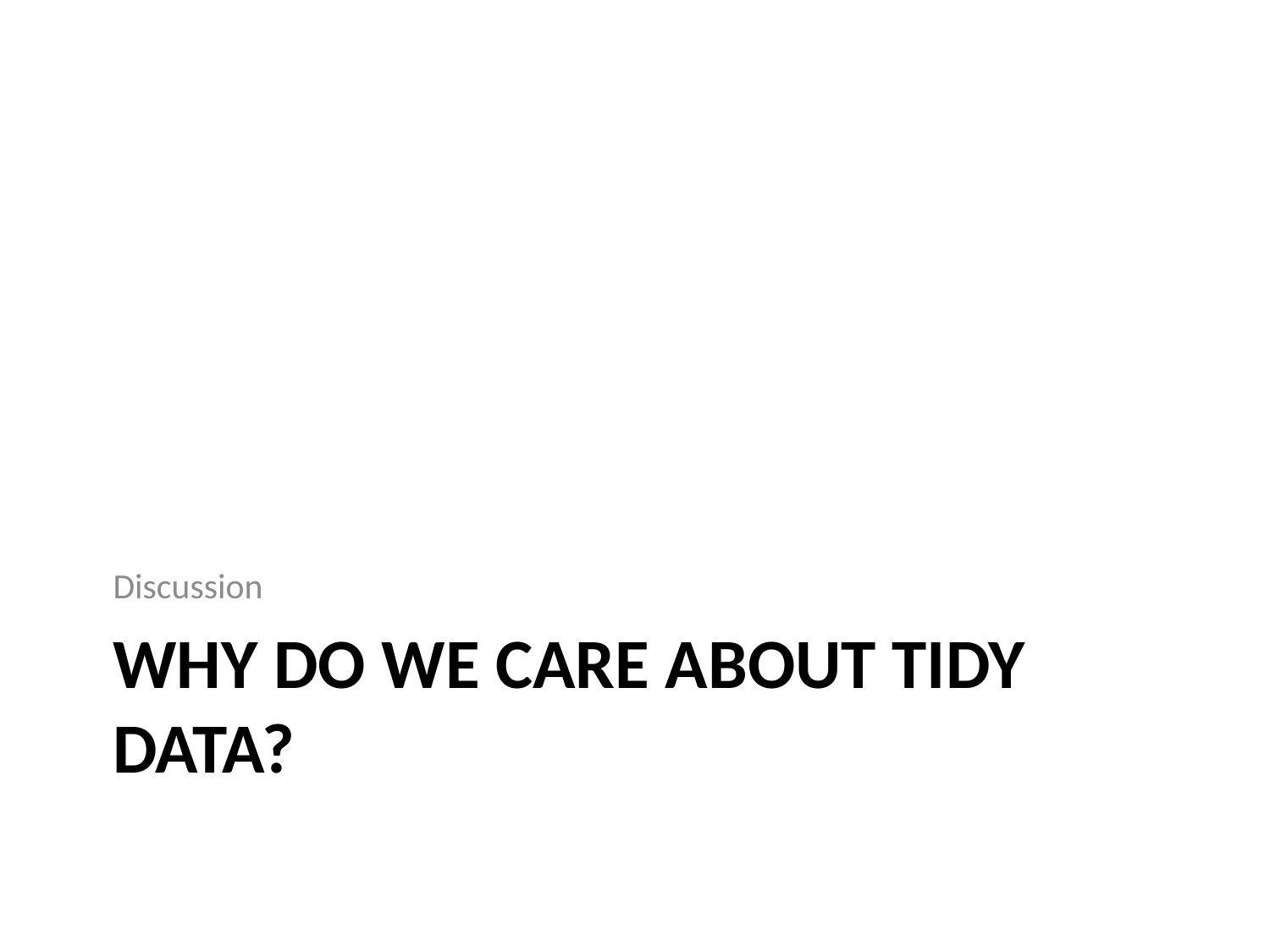

Discussion
# Why do we care about tidy data?